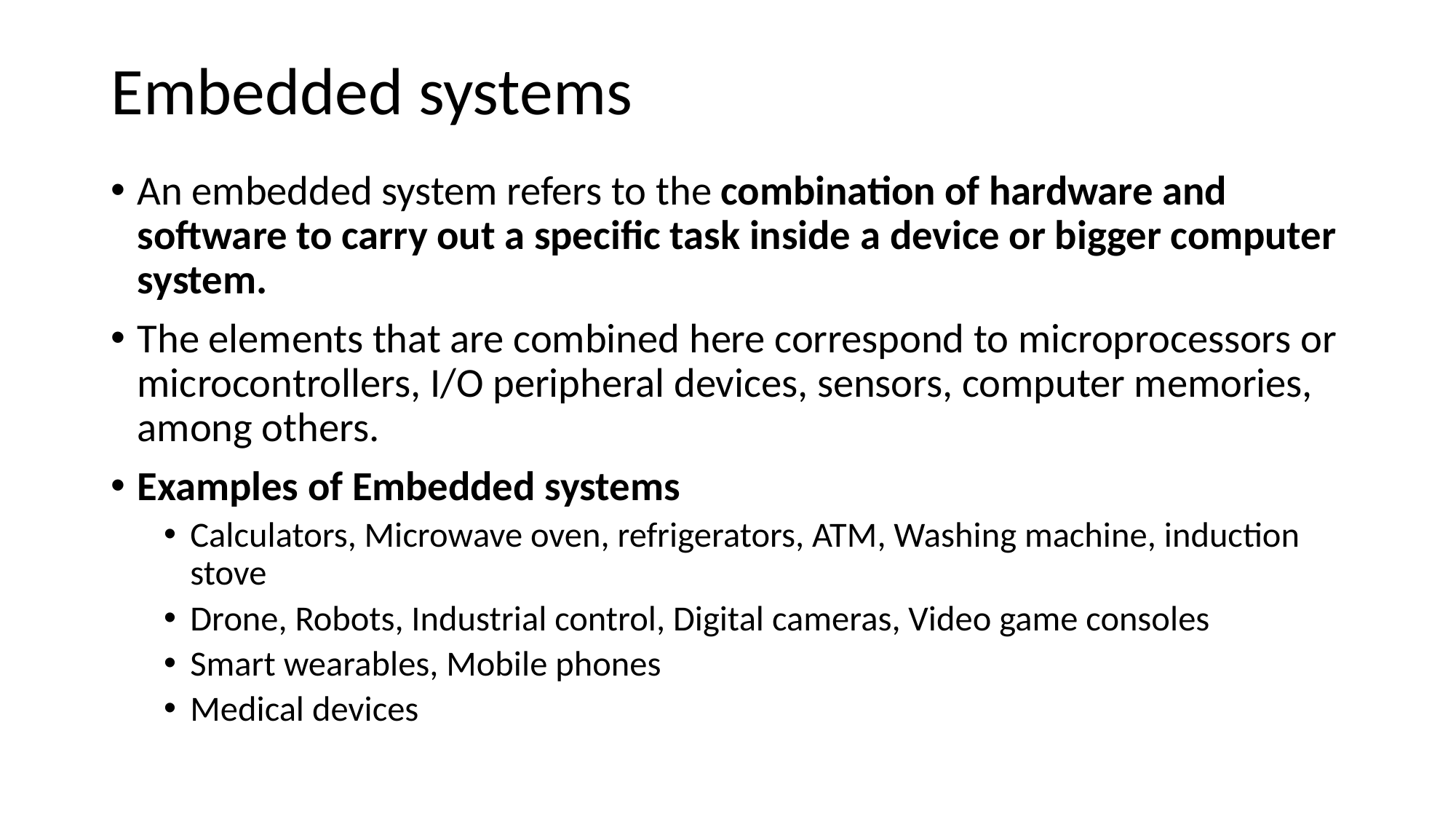

# Embedded systems
An embedded system refers to the combination of hardware and software to carry out a specific task inside a device or bigger computer system.
The elements that are combined here correspond to microprocessors or microcontrollers, I/O peripheral devices, sensors, computer memories, among others.
Examples of Embedded systems
Calculators, Microwave oven, refrigerators, ATM, Washing machine, induction stove
Drone, Robots, Industrial control, Digital cameras, Video game consoles
Smart wearables, Mobile phones
Medical devices